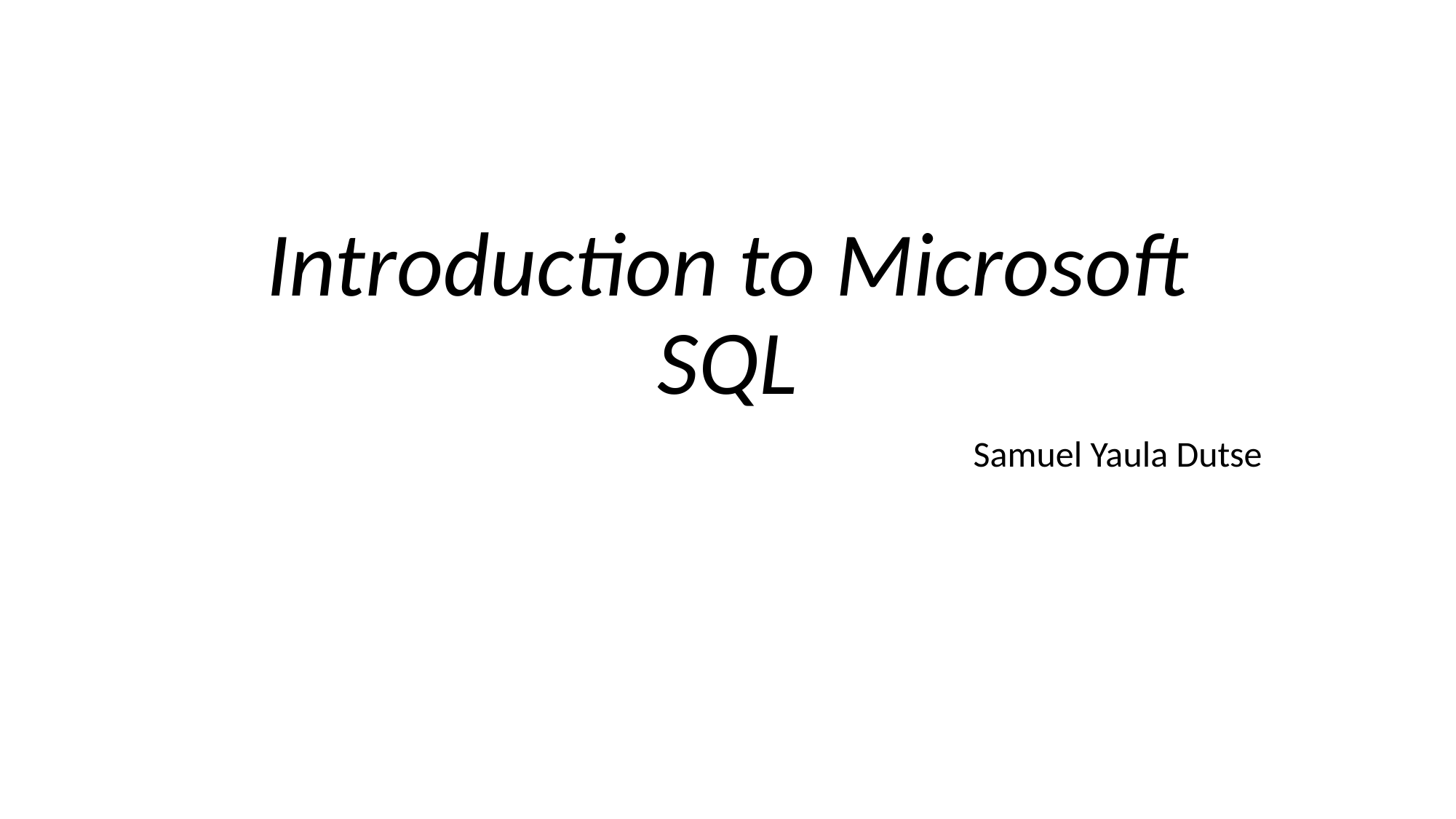

# Introduction to Microsoft SQL
Samuel Yaula Dutse